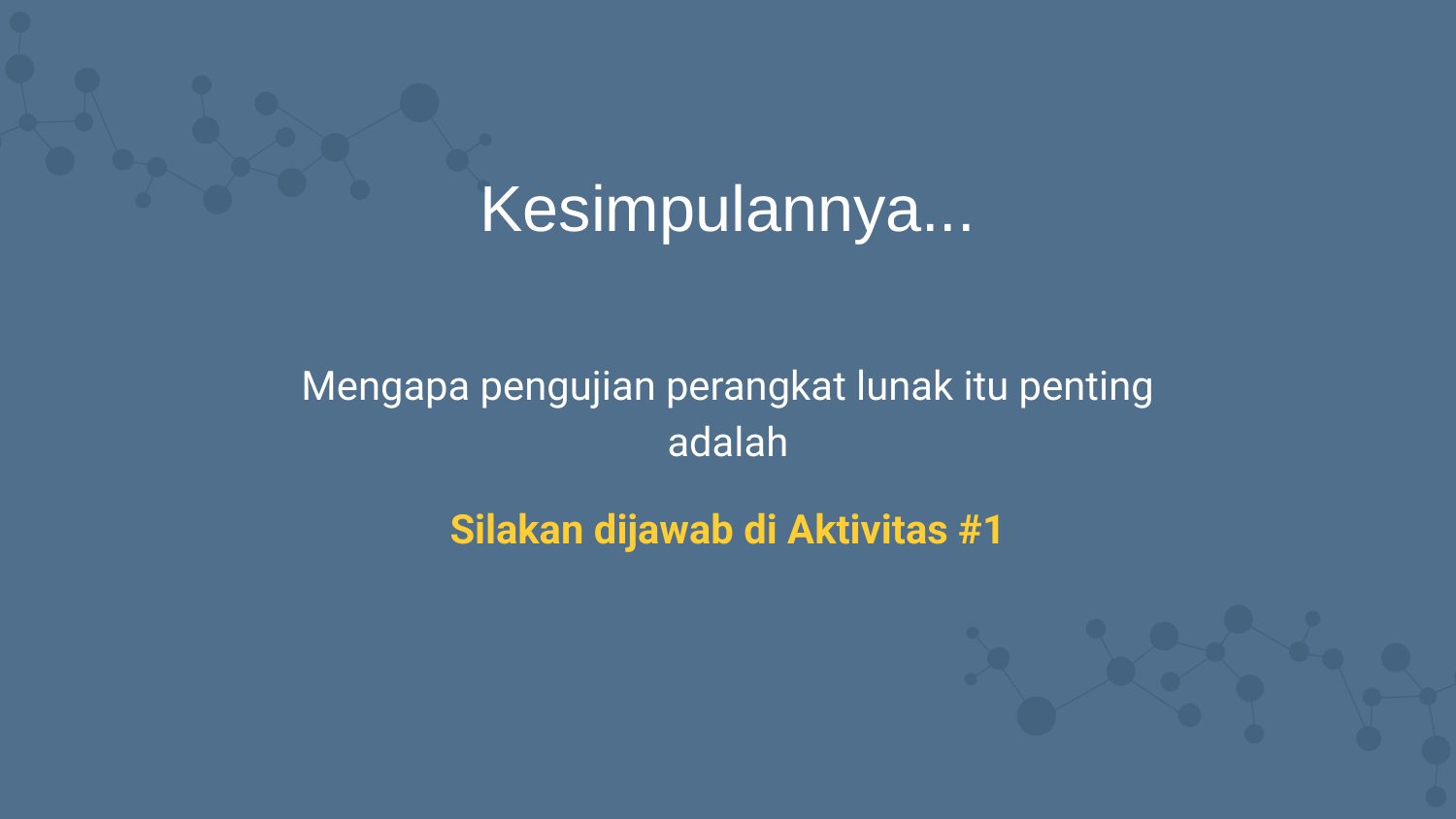

Kesimpulannya...
Mengapa pengujian perangkat lunak itu penting adalah
Silakan dijawab di Aktivitas #1